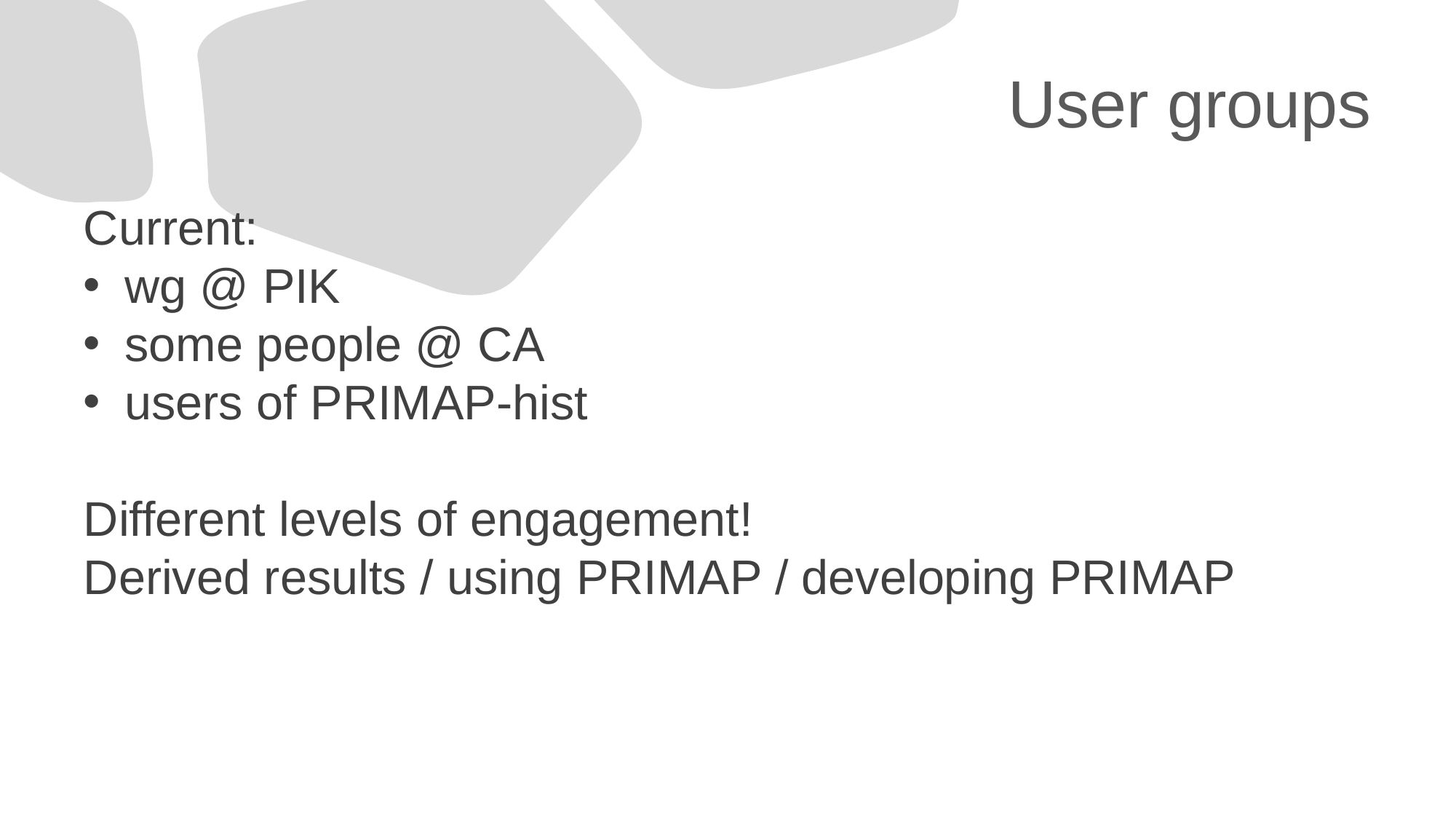

# User groups
Current:
wg @ PIK
some people @ CA
users of PRIMAP-hist

Different levels of engagement!
Derived results / using PRIMAP / developing PRIMAP